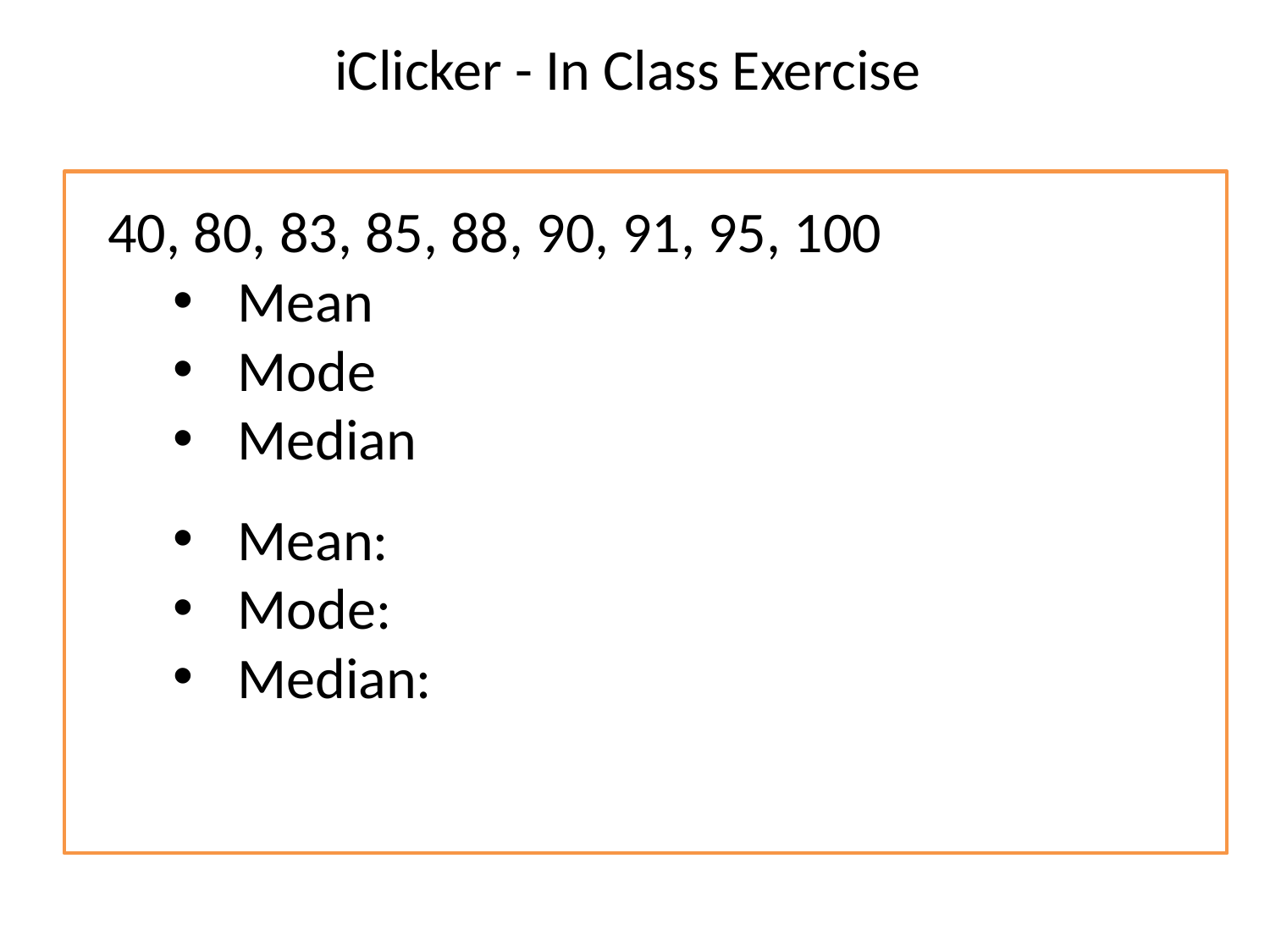

iClicker - In Class Exercise

40, 80, 83, 85, 88, 90, 91, 95, 100
Mean
Mode
Median
Mean: 84
Mode:
Median: 88
7